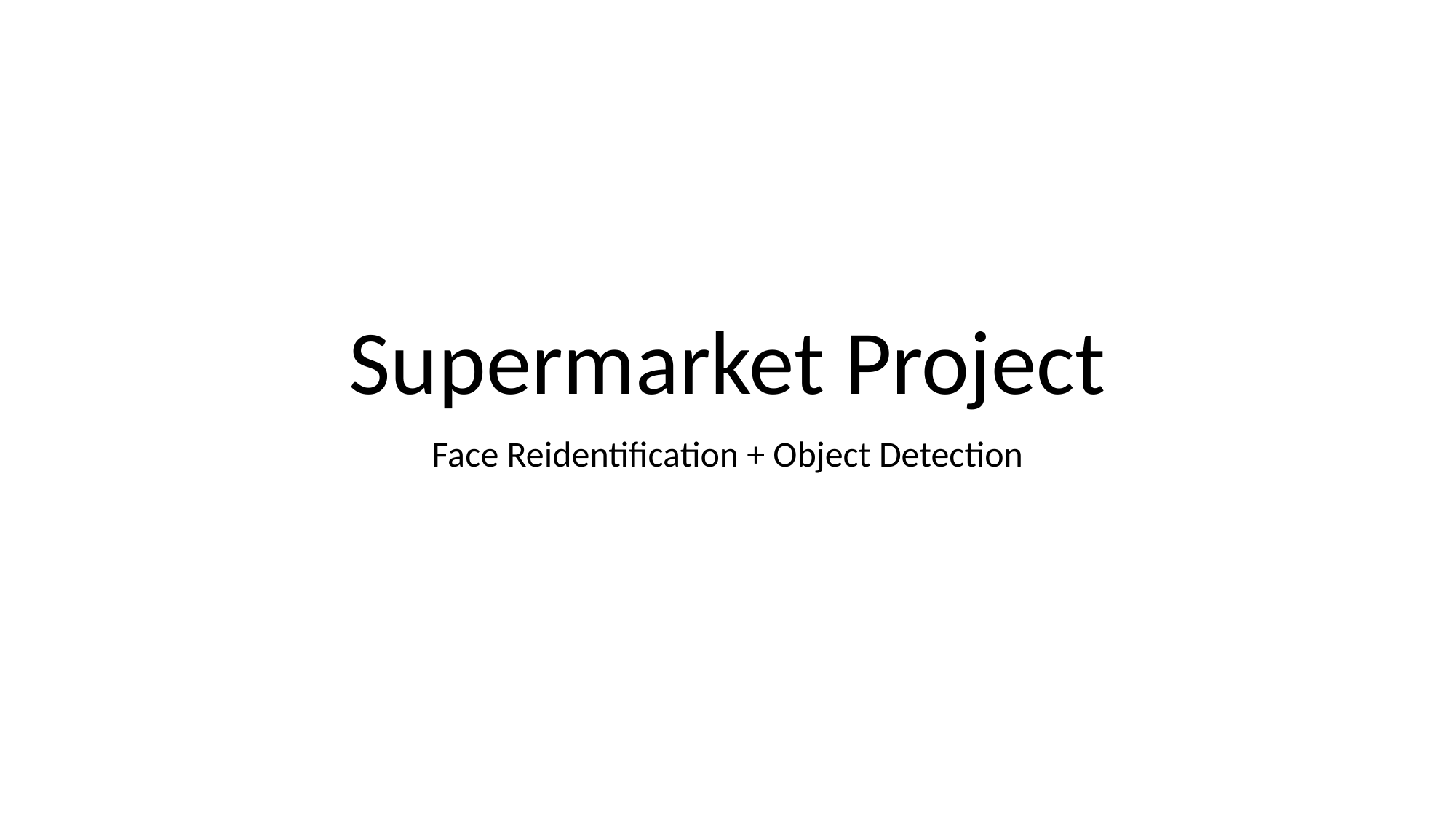

# Supermarket Project
Face Reidentification + Object Detection